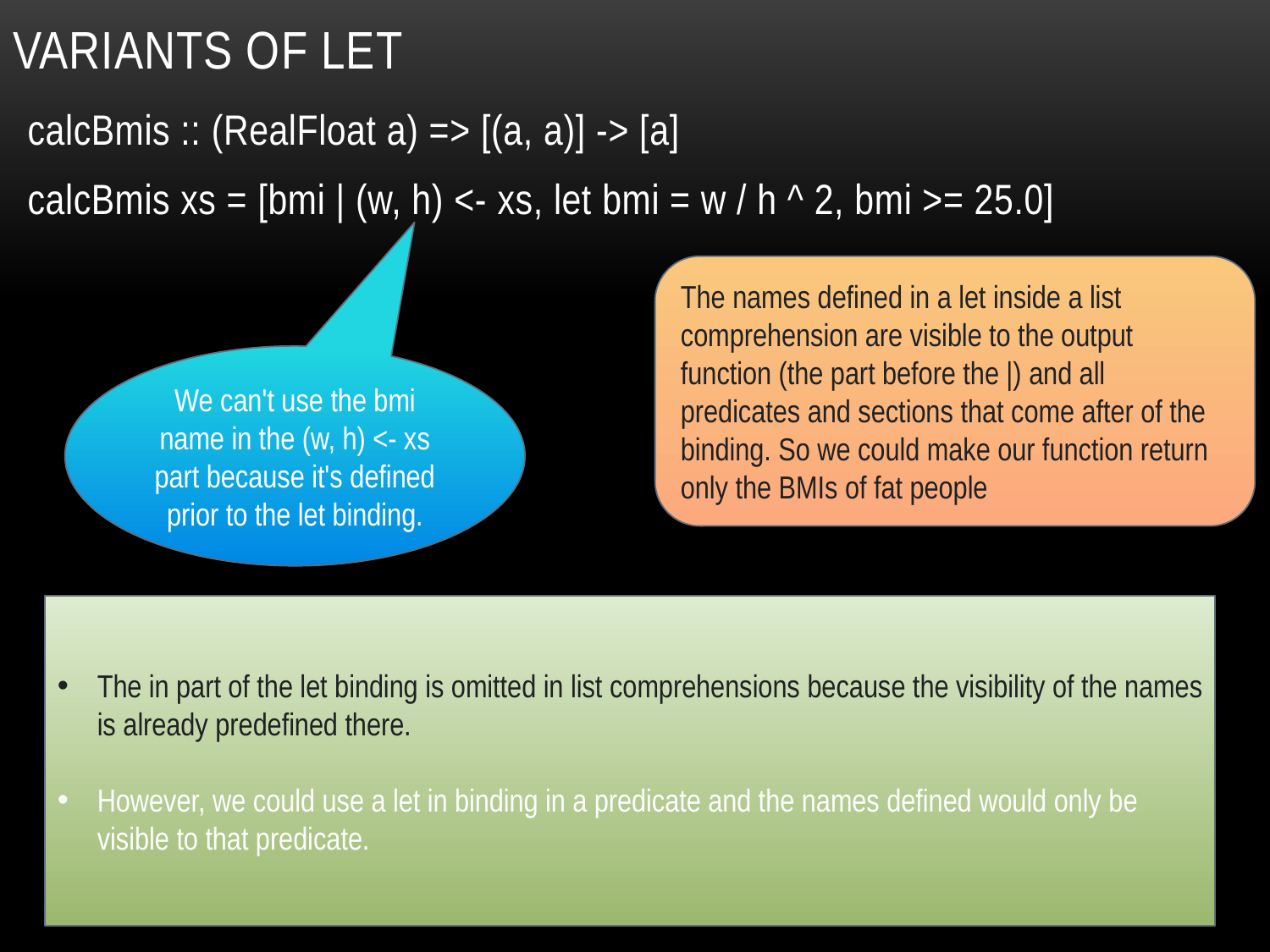

# Variants of let
calcBmis :: (RealFloat a) => [(a, a)] -> [a]
calcBmis xs = [bmi | (w, h) <- xs, let bmi = w / h ^ 2, bmi >= 25.0]
The names defined in a let inside a list comprehension are visible to the output function (the part before the |) and all predicates and sections that come after of the binding. So we could make our function return only the BMIs of fat people
We can't use the bmi name in the (w, h) <- xs part because it's defined prior to the let binding.
The in part of the let binding is omitted in list comprehensions because the visibility of the names is already predefined there.

However, we could use a let in binding in a predicate and the names defined would only be visible to that predicate.